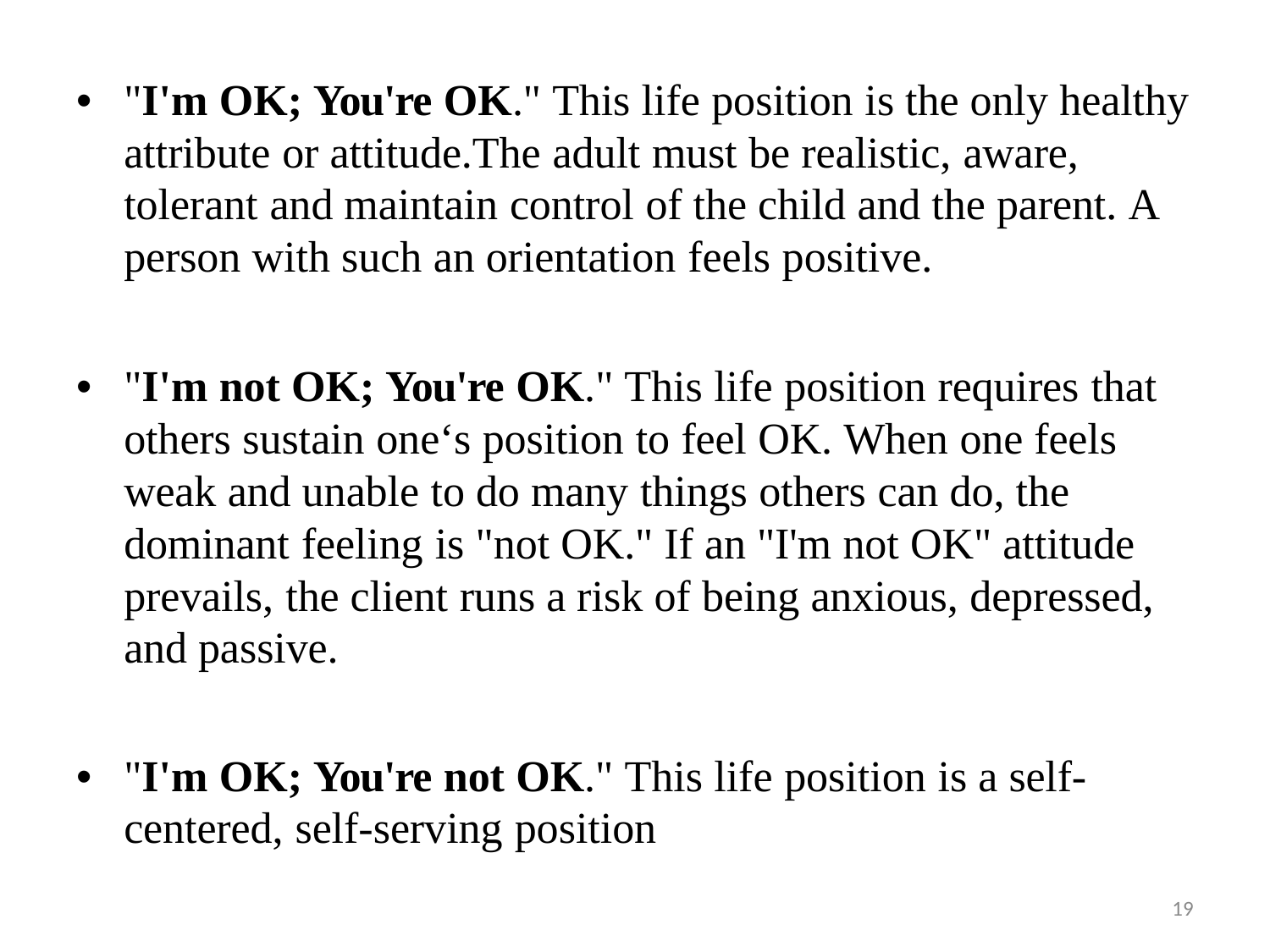

• "I'm OK; You're OK." This life position is the only healthy attribute or attitude.The adult must be realistic, aware, tolerant and maintain control of the child and the parent. A person with such an orientation feels positive.

• "I'm not OK; You're OK." This life position requires that others sustain one‘s position to feel OK. When one feels weak and unable to do many things others can do, the dominant feeling is "not OK." If an "I'm not OK" attitude prevails, the client runs a risk of being anxious, depressed, and passive.

• "I'm OK; You're not OK." This life position is a self- centered, self-serving position

19